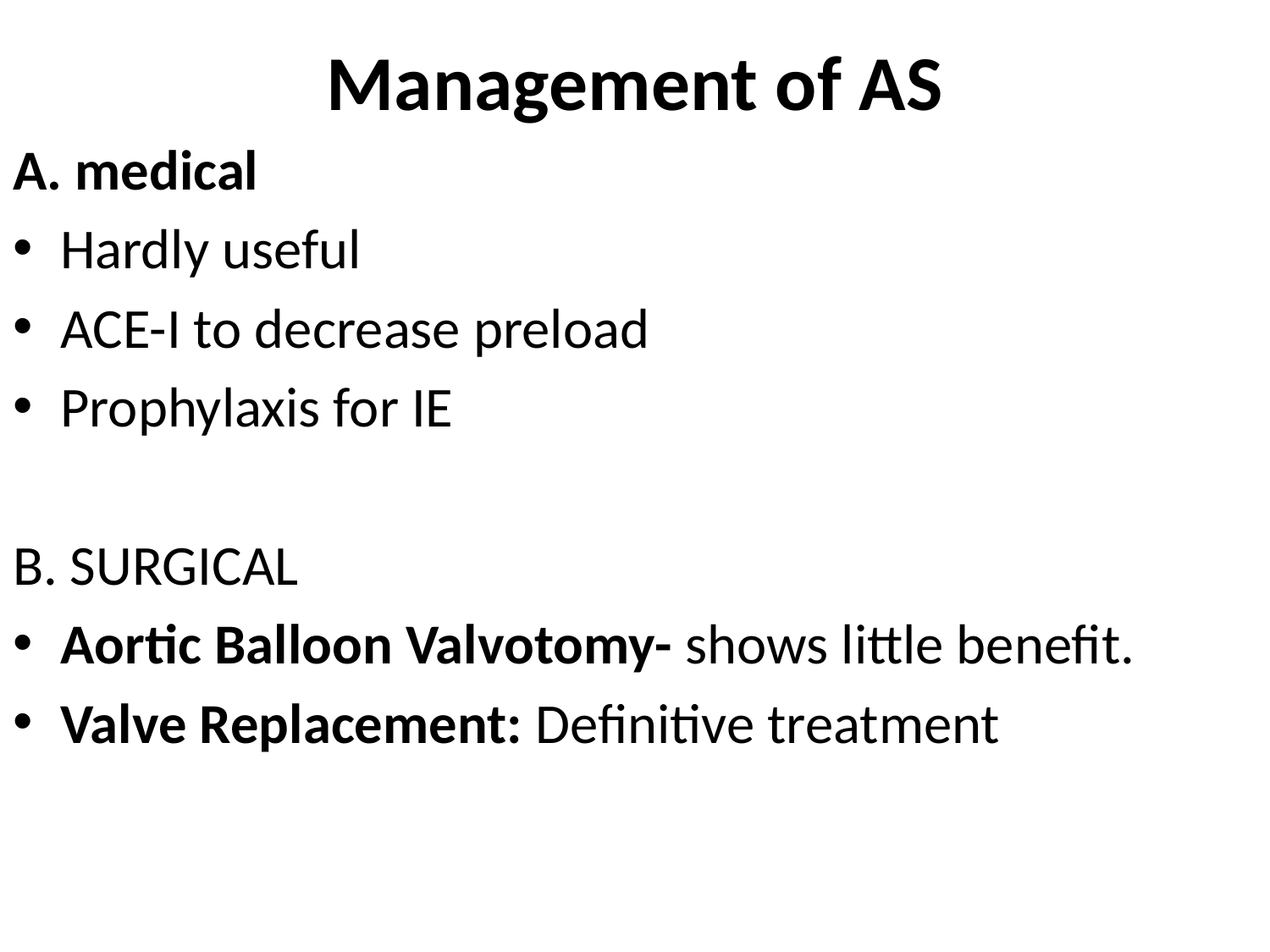

# Management of AS
A. medical
Hardly useful
ACE-I to decrease preload
Prophylaxis for IE

B. SURGICAL
Aortic Balloon Valvotomy- shows little benefit.
Valve Replacement: Definitive treatment